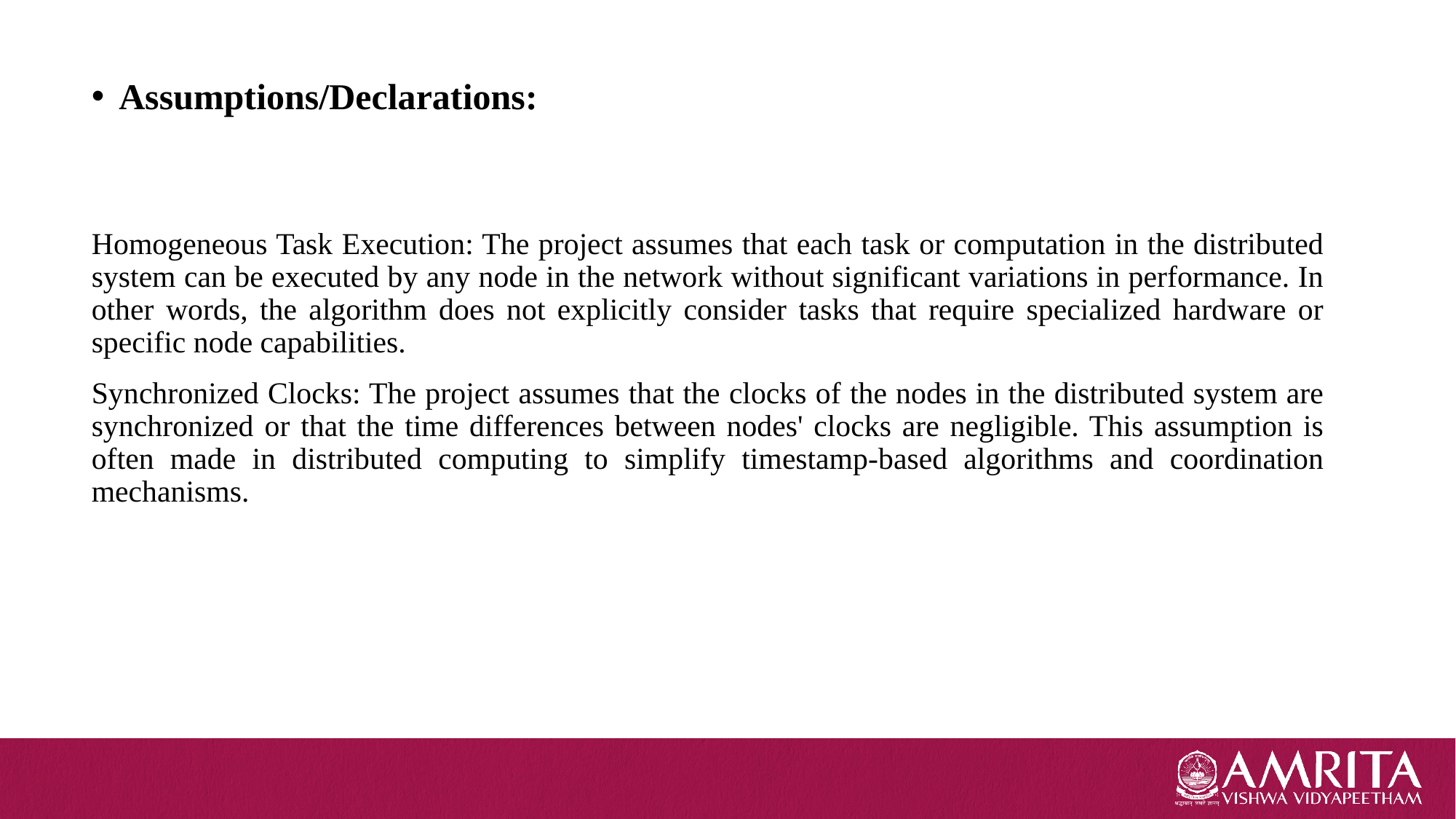

Assumptions/Declarations:

Homogeneous Task Execution: The project assumes that each task or computation in the distributed system can be executed by any node in the network without significant variations in performance. In other words, the algorithm does not explicitly consider tasks that require specialized hardware or specific node capabilities.
Synchronized Clocks: The project assumes that the clocks of the nodes in the distributed system are synchronized or that the time differences between nodes' clocks are negligible. This assumption is often made in distributed computing to simplify timestamp-based algorithms and coordination mechanisms.